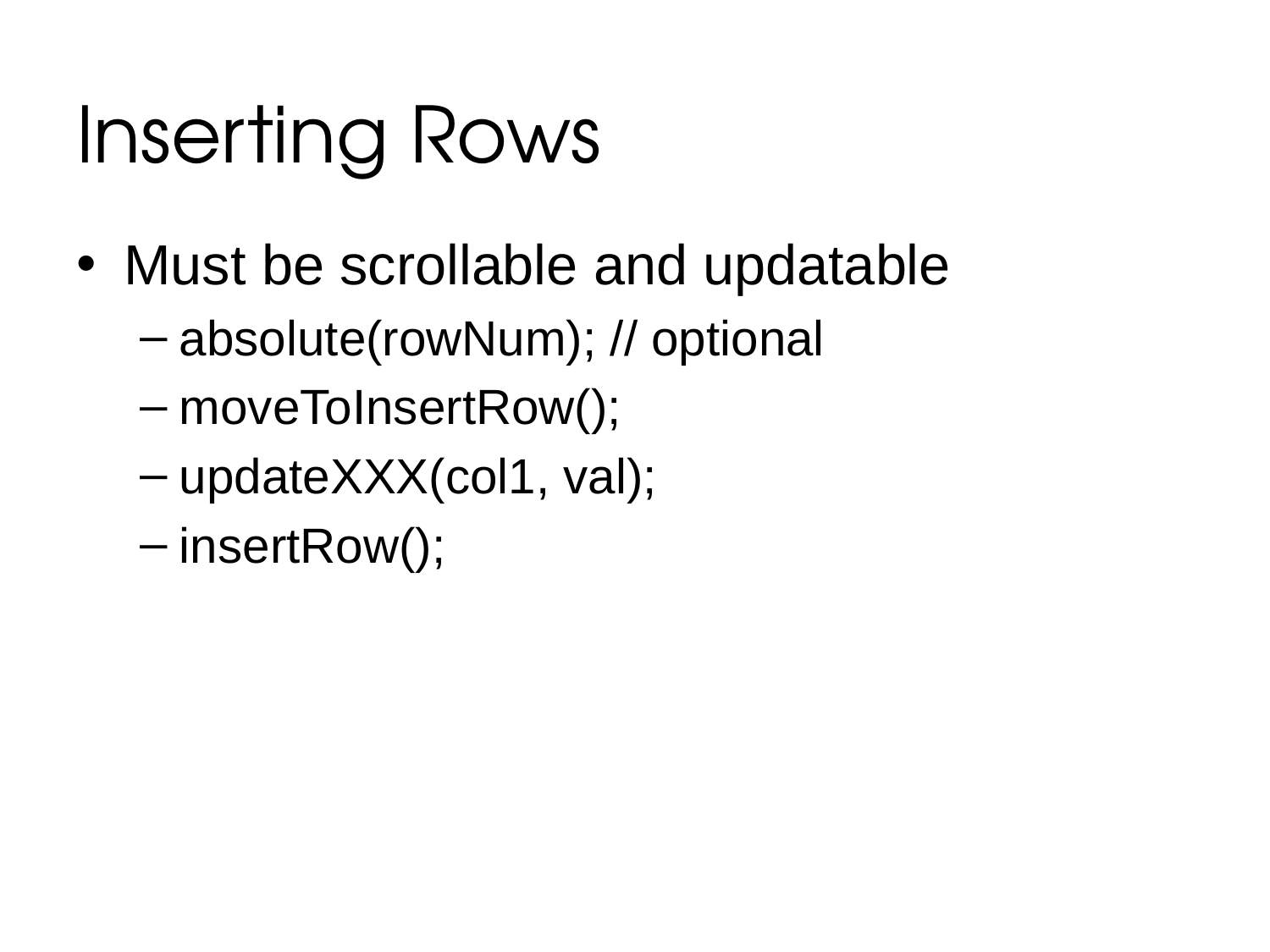

# Inserting Rows
Must be scrollable and updatable
absolute(rowNum); // optional
moveToInsertRow();
updateXXX(col1, val);
insertRow();